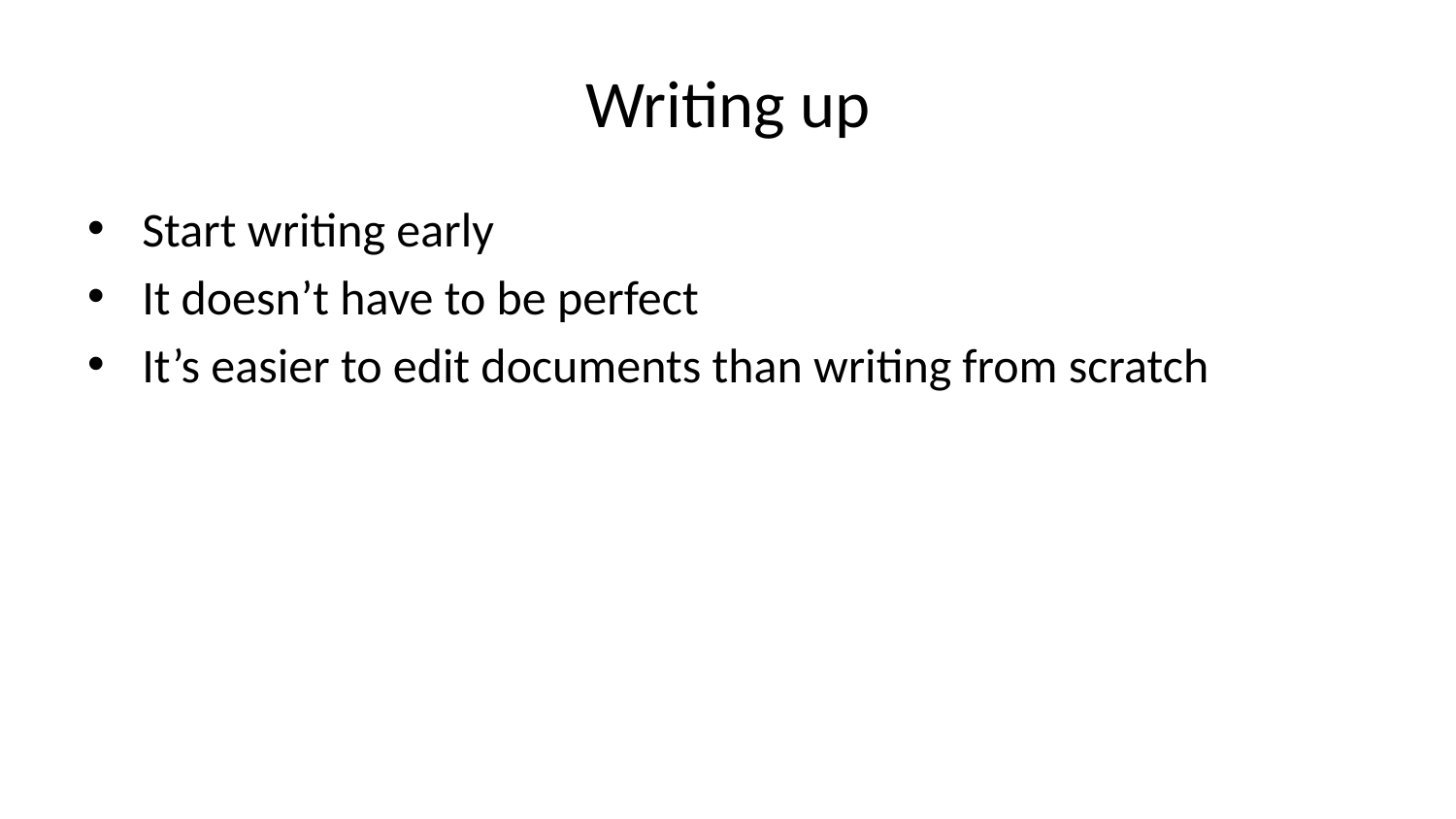

# Writing up
Start writing early
It doesn’t have to be perfect
It’s easier to edit documents than writing from scratch